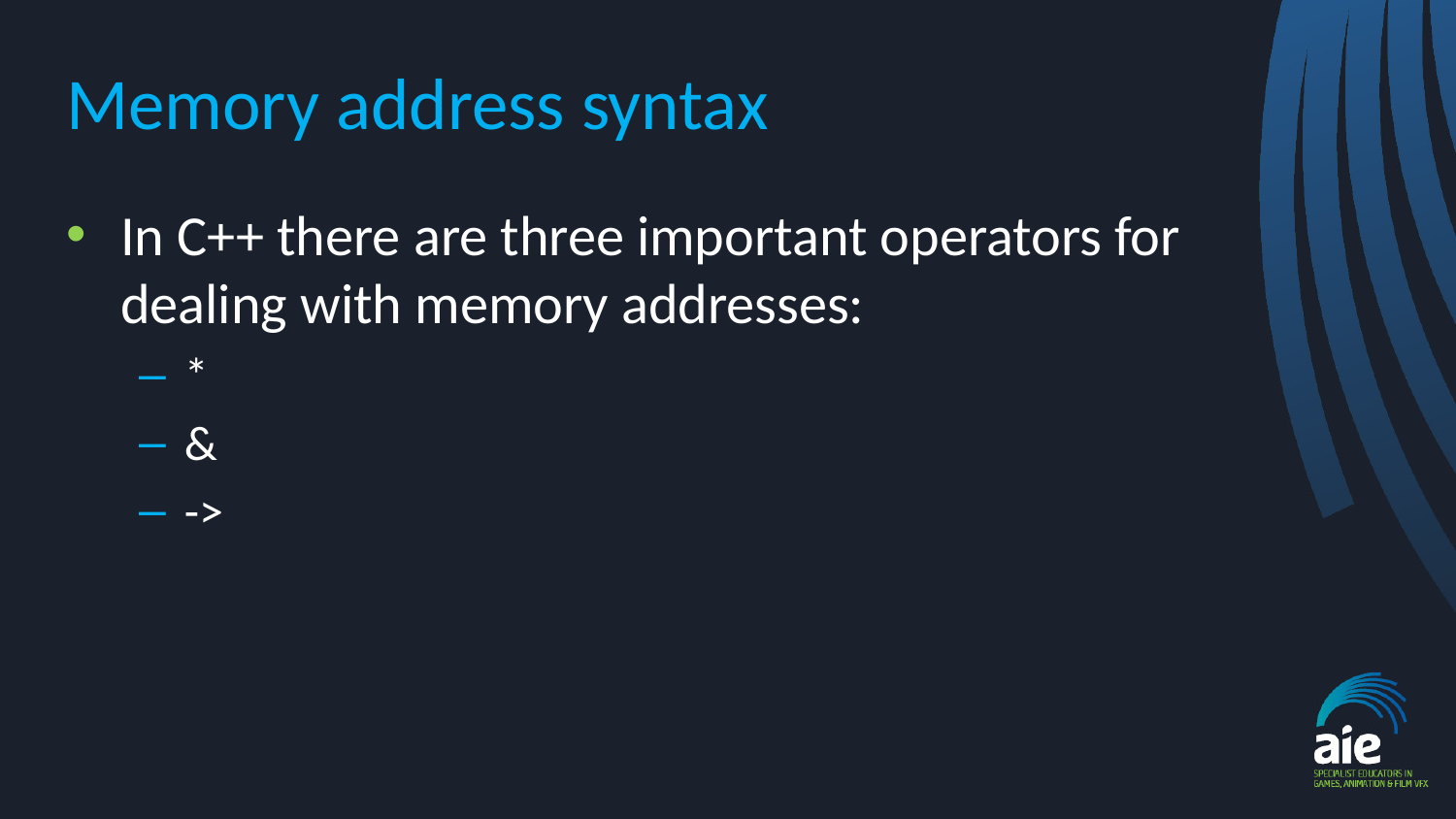

# Memory address syntax
In C++ there are three important operators for dealing with memory addresses:
*
&
->